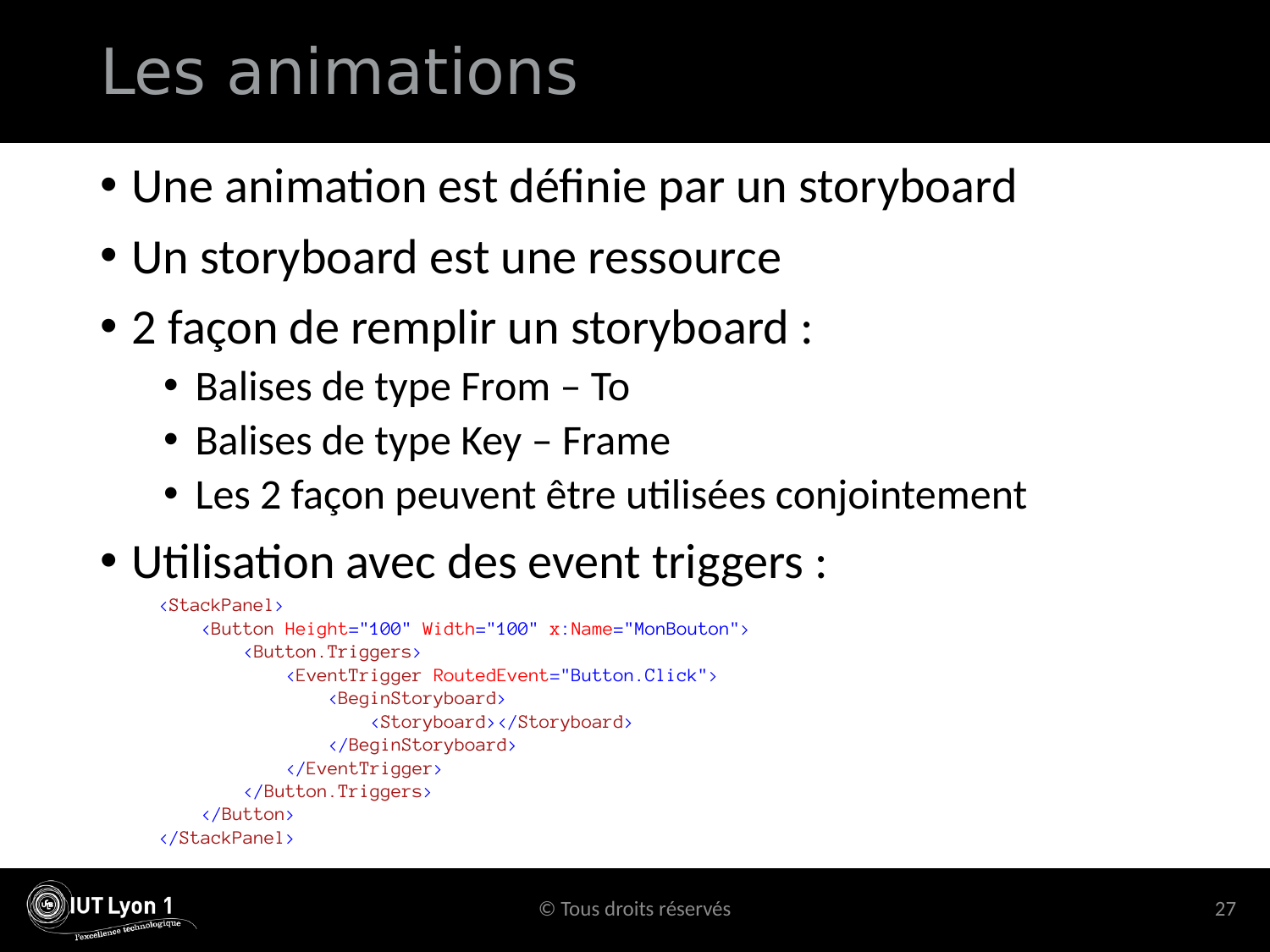

# Les animations
Une animation est définie par un storyboard
Un storyboard est une ressource
2 façon de remplir un storyboard :
Balises de type From – To
Balises de type Key – Frame
Les 2 façon peuvent être utilisées conjointement
Utilisation avec des event triggers :
<StackPanel>
    <Button Height="100" Width="100" x:Name="MonBouton">
        <Button.Triggers>
            <EventTrigger RoutedEvent="Button.Click">
                <BeginStoryboard>
                    <Storyboard></Storyboard>
                </BeginStoryboard>
            </EventTrigger>
        </Button.Triggers>
    </Button>
</StackPanel>
© Tous droits réservés
27